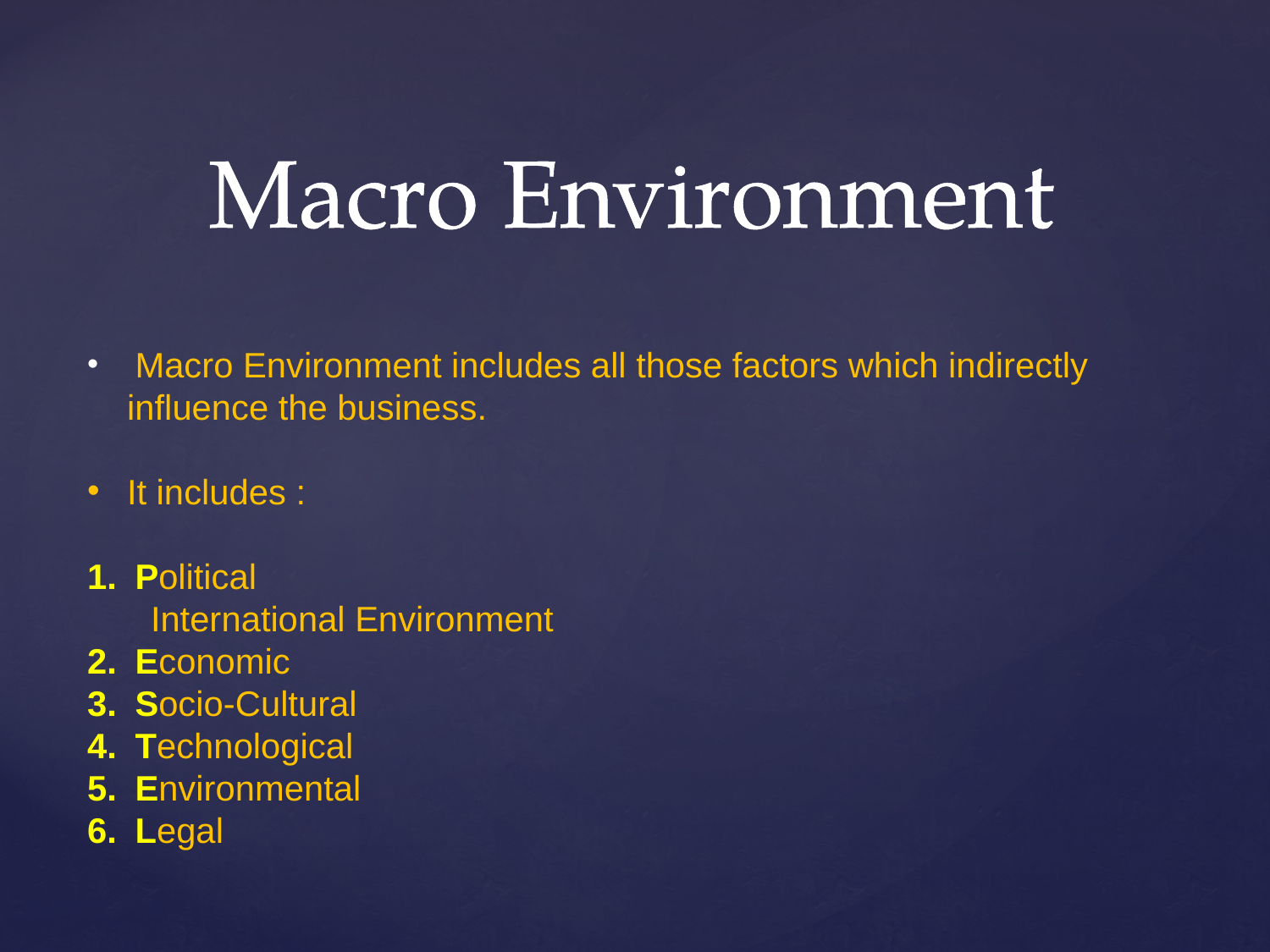

Macro Environment
 Macro Environment includes all those factors which indirectly influence the business.

It includes :

Political
International Environment
Economic
Socio-Cultural
Technological
Environmental
Legal